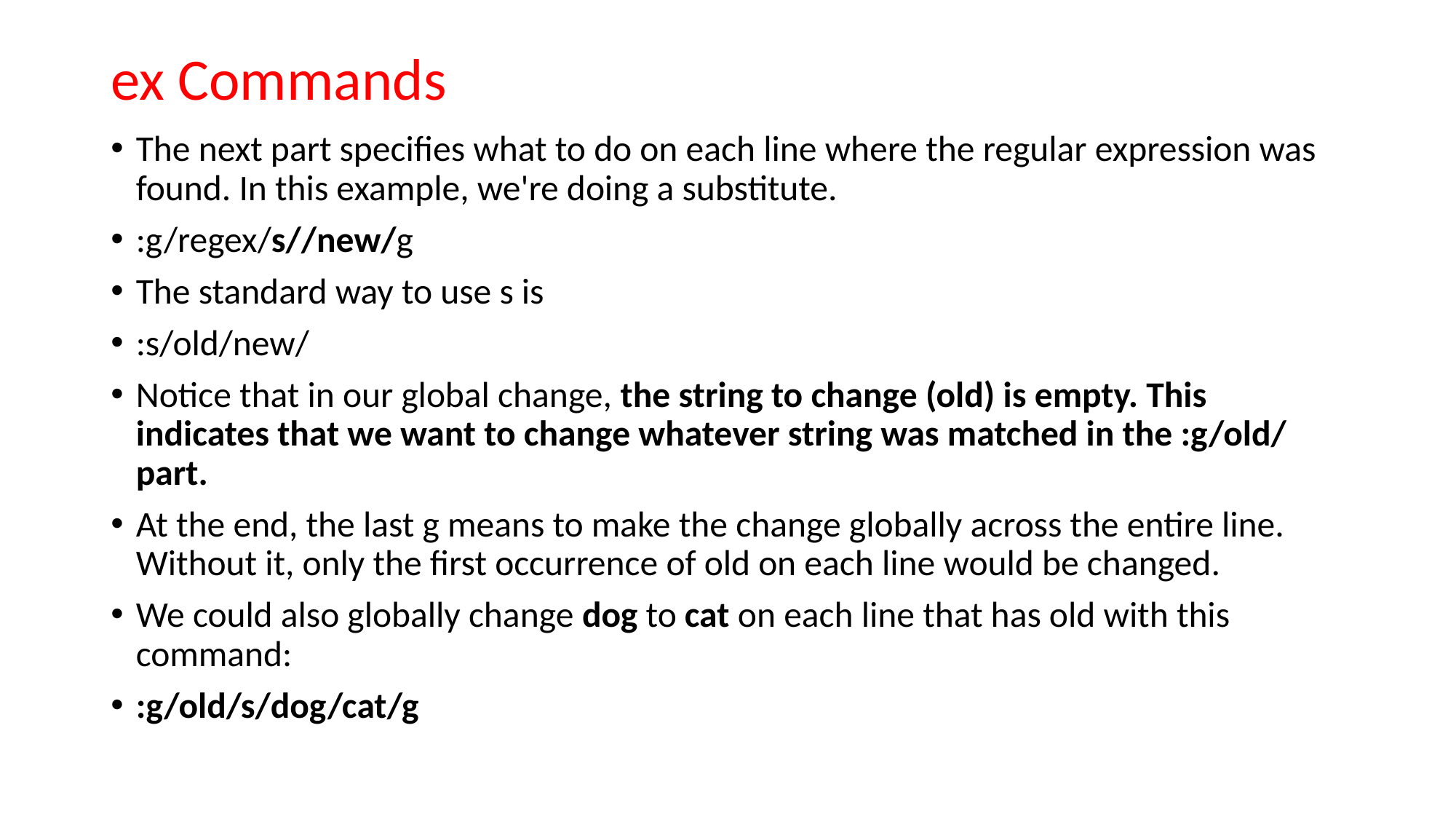

# ex Commands
The next part specifies what to do on each line where the regular expression was found. In this example, we're doing a substitute.
:g/regex/s//new/g
The standard way to use s is
:s/old/new/
Notice that in our global change, the string to change (old) is empty. This indicates that we want to change whatever string was matched in the :g/old/ part.
At the end, the last g means to make the change globally across the entire line. Without it, only the first occurrence of old on each line would be changed.
We could also globally change dog to cat on each line that has old with this command:
:g/old/s/dog/cat/g